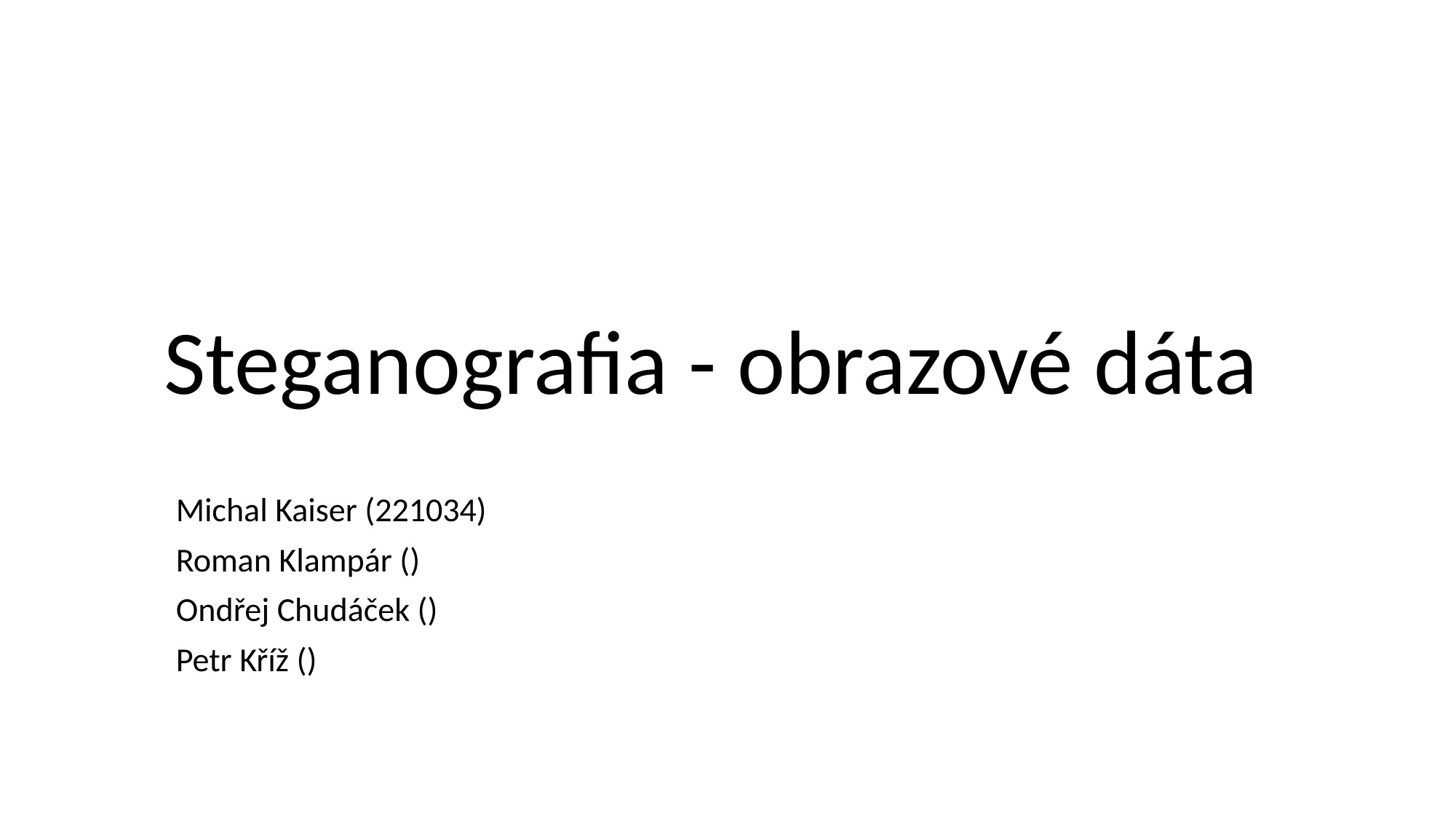

# Steganografia - obrazové dáta
Michal Kaiser (221034)
Roman Klampár ()
Ondřej Chudáček ()
Petr Kříž ()